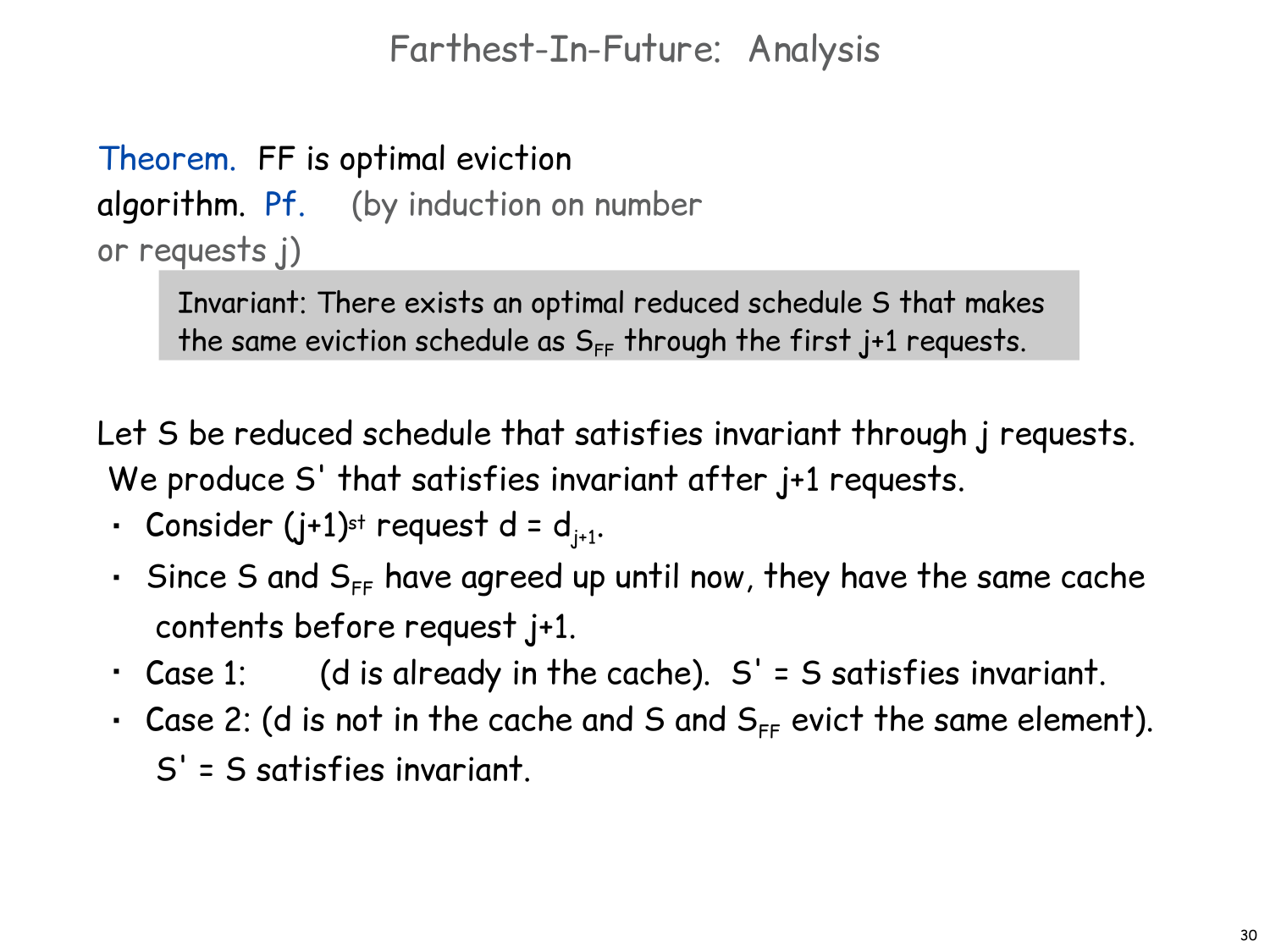

# Farthest-In-Future:	Analysis
Theorem.	FF is optimal eviction algorithm.  Pf.	(by induction on number or requests j)
Invariant: There exists an optimal reduced schedule S that makes  the same eviction schedule as SFF through the first j+1 requests.
Let S be reduced schedule that satisfies invariant through j requests.  We produce S' that satisfies invariant after j+1 requests.
Consider (j+1)st request d = dj+1.
Since S and SFF have agreed up until now, they have the same cache  contents before request j+1.
Case 1:	(d is already in the cache).	S' = S satisfies invariant.
Case 2: (d is not in the cache and S and SFF evict the same element).  S' = S satisfies invariant.
30